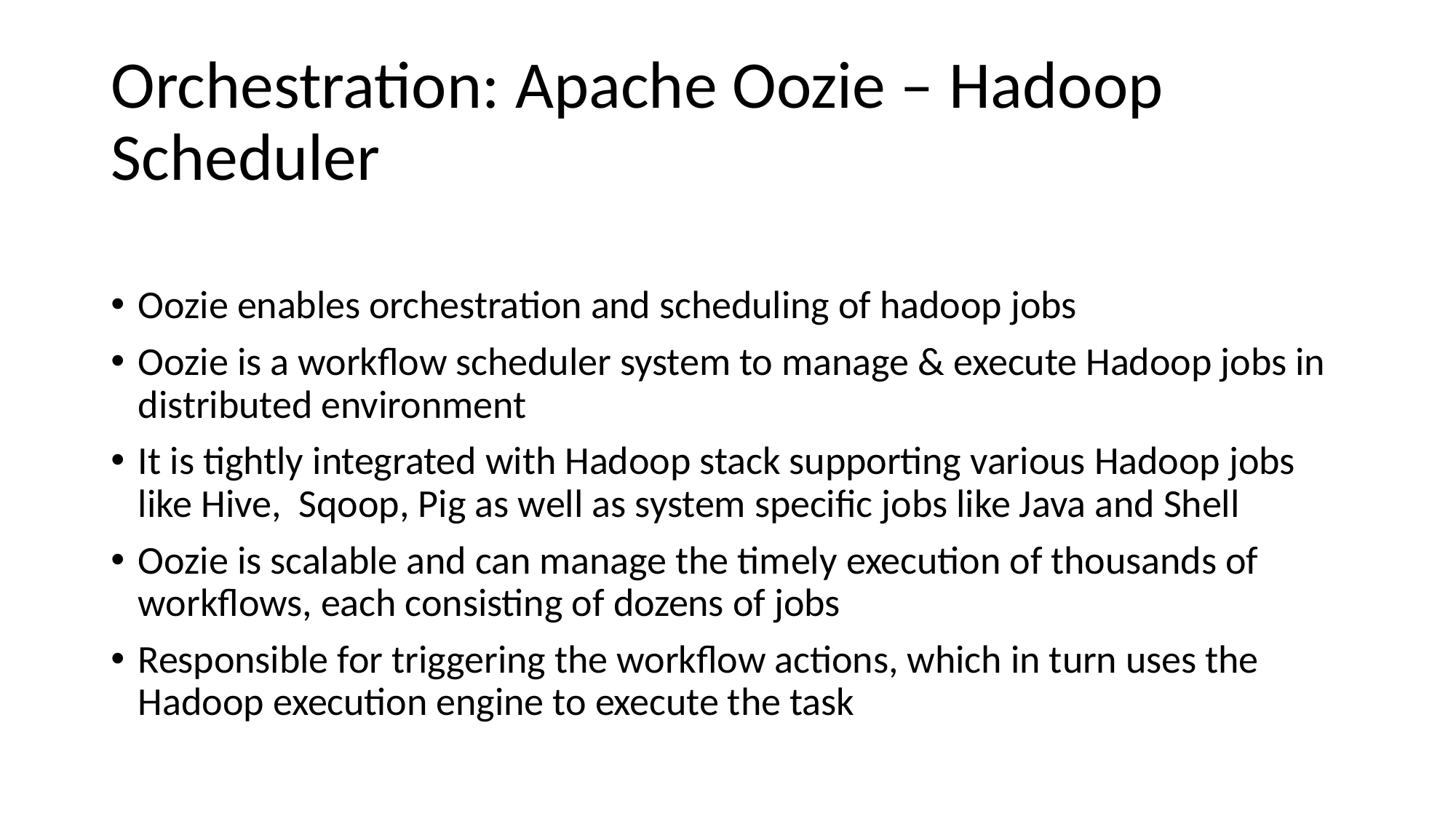

# Orchestration: Apache Oozie – Hadoop Scheduler

Oozie enables orchestration and scheduling of hadoop jobs
Oozie is a workflow scheduler system to manage & execute Hadoop jobs in distributed environment
It is tightly integrated with Hadoop stack supporting various Hadoop jobs like Hive,  Sqoop, Pig as well as system specific jobs like Java and Shell
Oozie is scalable and can manage the timely execution of thousands of workflows, each consisting of dozens of jobs
Responsible for triggering the workflow actions, which in turn uses the Hadoop execution engine to execute the task